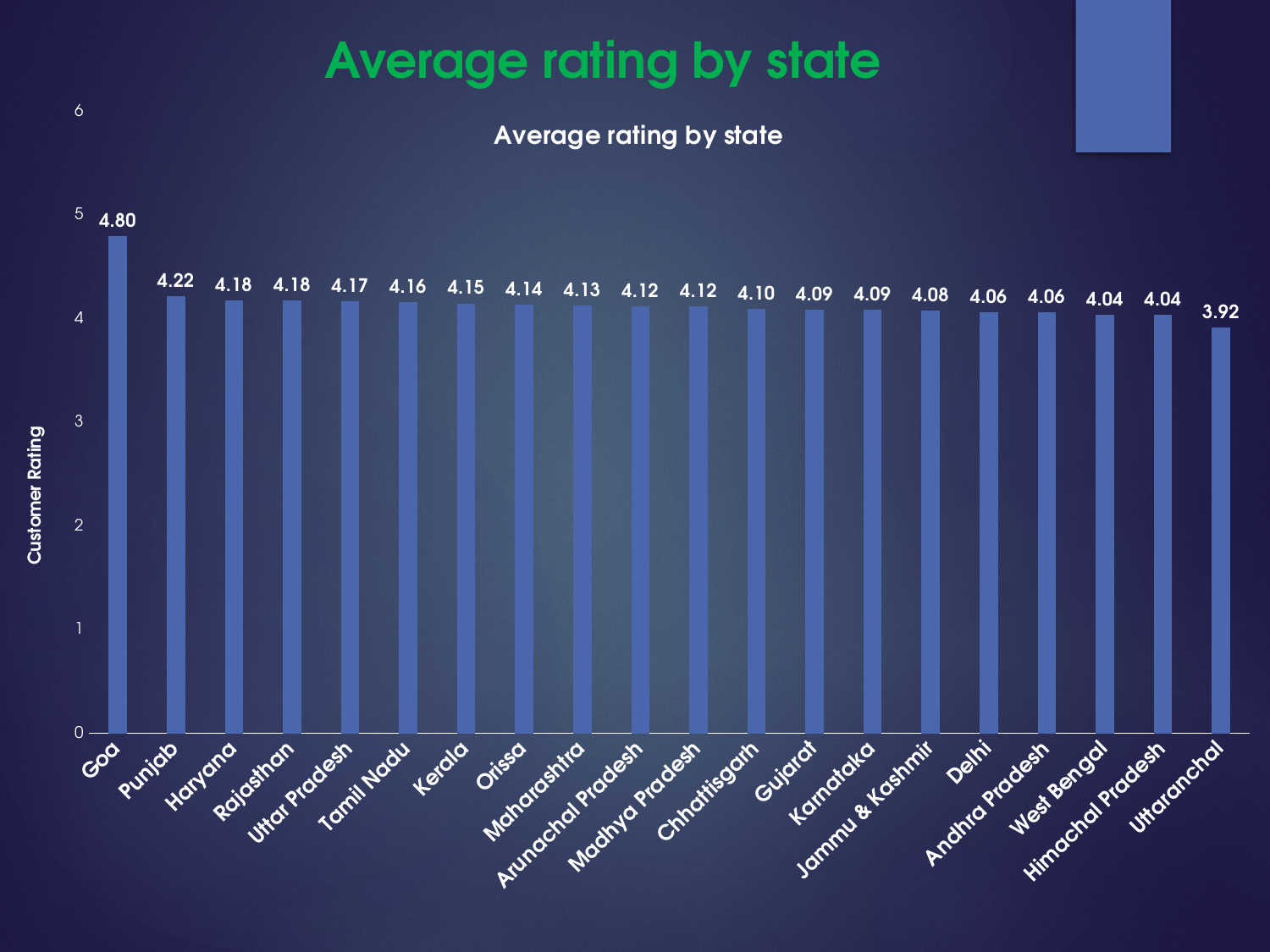

Average rating by state

### Chart: Average rating by state

| Category | cust_rating |
|---|---|
| Goa | 4.8 |
| Punjab | 4.21973 |
| Haryana | 4.177126 |
| Rajasthan | 4.175742 |
| Uttar Pradesh | 4.170443 |
| Tamil Nadu | 4.16342 |
| Kerala | 4.147486 |
| Orissa | 4.136436 |
| Maharashtra | 4.128088 |
| Arunachal Pradesh | 4.121597 |
| Madhya Pradesh | 4.119106 |
| Chhattisgarh | 4.0952 |
| Gujarat | 4.088438 |
| Karnataka | 4.085481 |
| Jammu & Kashmir | 4.080676 |
| Delhi | 4.061852 |
| Andhra Pradesh | 4.05969 |
| West Bengal | 4.038888 |
| Himachal Pradesh | 4.03547 |
| Uttaranchal | 3.917525 |